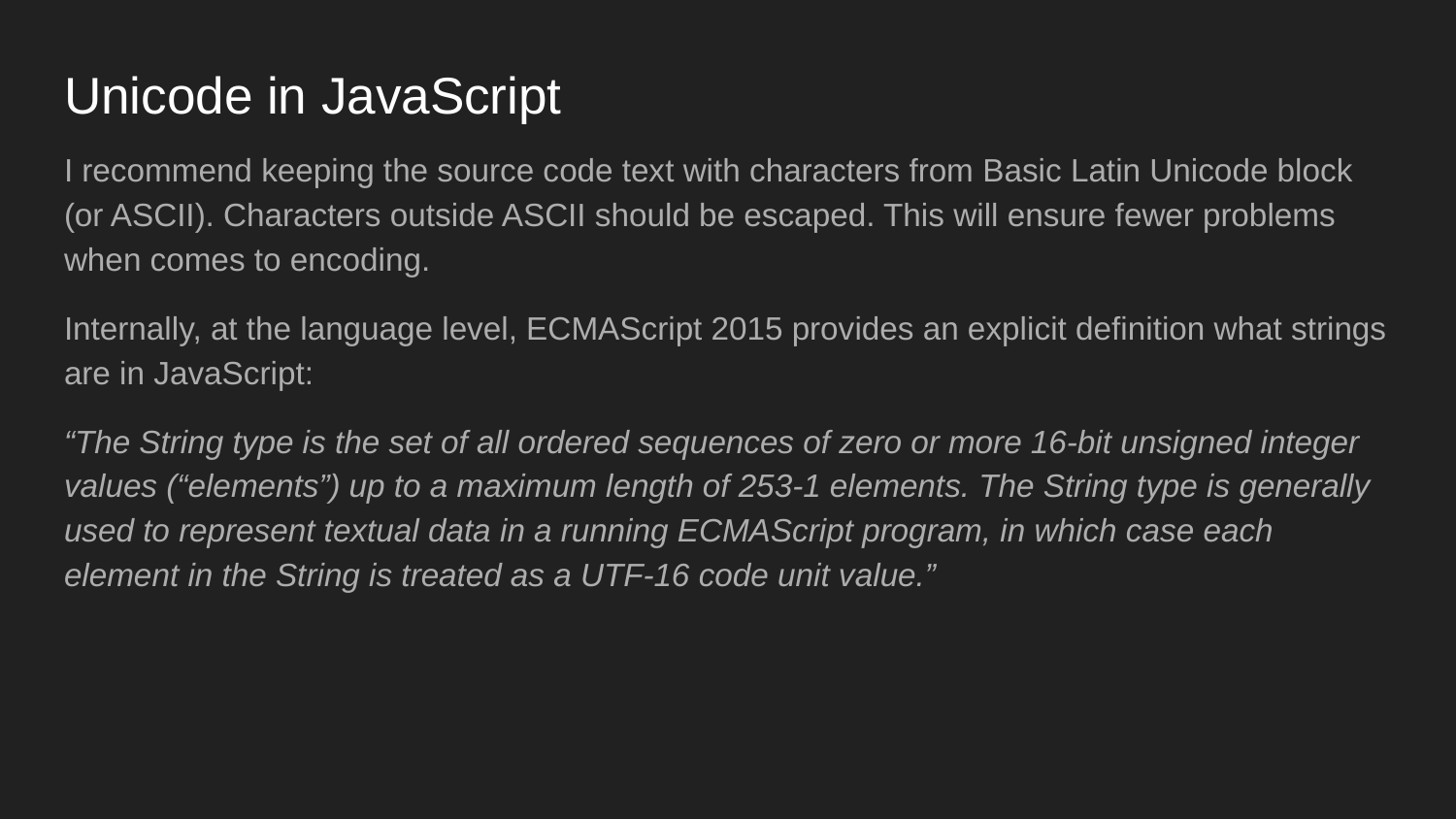

# Unicode in JavaScript
I recommend keeping the source code text with characters from Basic Latin Unicode block (or ASCII). Characters outside ASCII should be escaped. This will ensure fewer problems when comes to encoding.
Internally, at the language level, ECMAScript 2015 provides an explicit definition what strings are in JavaScript:
“The String type is the set of all ordered sequences of zero or more 16-bit unsigned integer values (“elements”) up to a maximum length of 253-1 elements. The String type is generally used to represent textual data in a running ECMAScript program, in which case each element in the String is treated as a UTF-16 code unit value.”